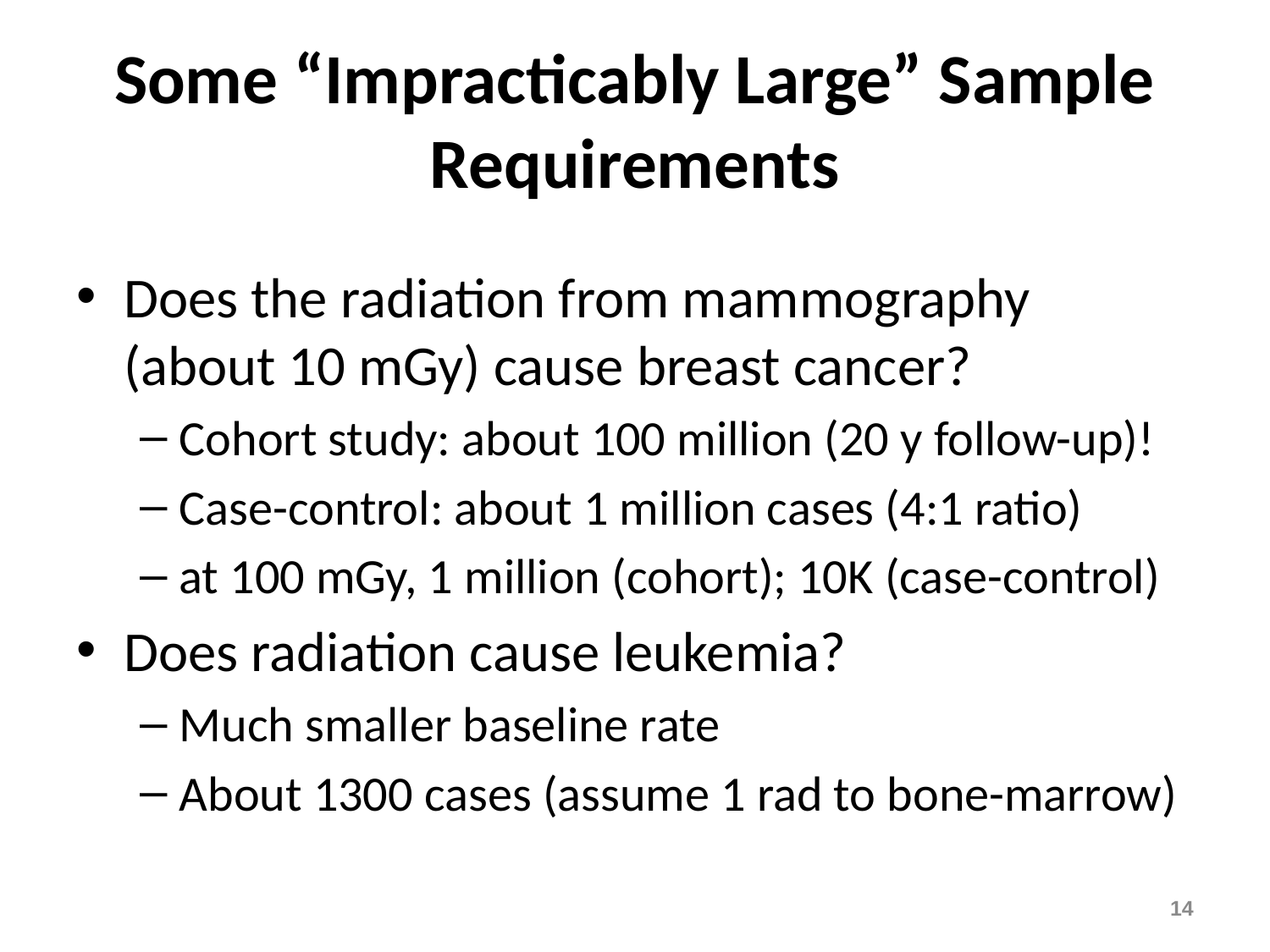

# Some “Impracticably Large” Sample Requirements

Does the radiation from mammography (about 10 mGy) cause breast cancer?
Cohort study: about 100 million (20 y follow-up)!
Case-control: about 1 million cases (4:1 ratio)
at 100 mGy, 1 million (cohort); 10K (case-control)
Does radiation cause leukemia?
Much smaller baseline rate
About 1300 cases (assume 1 rad to bone-marrow)
14